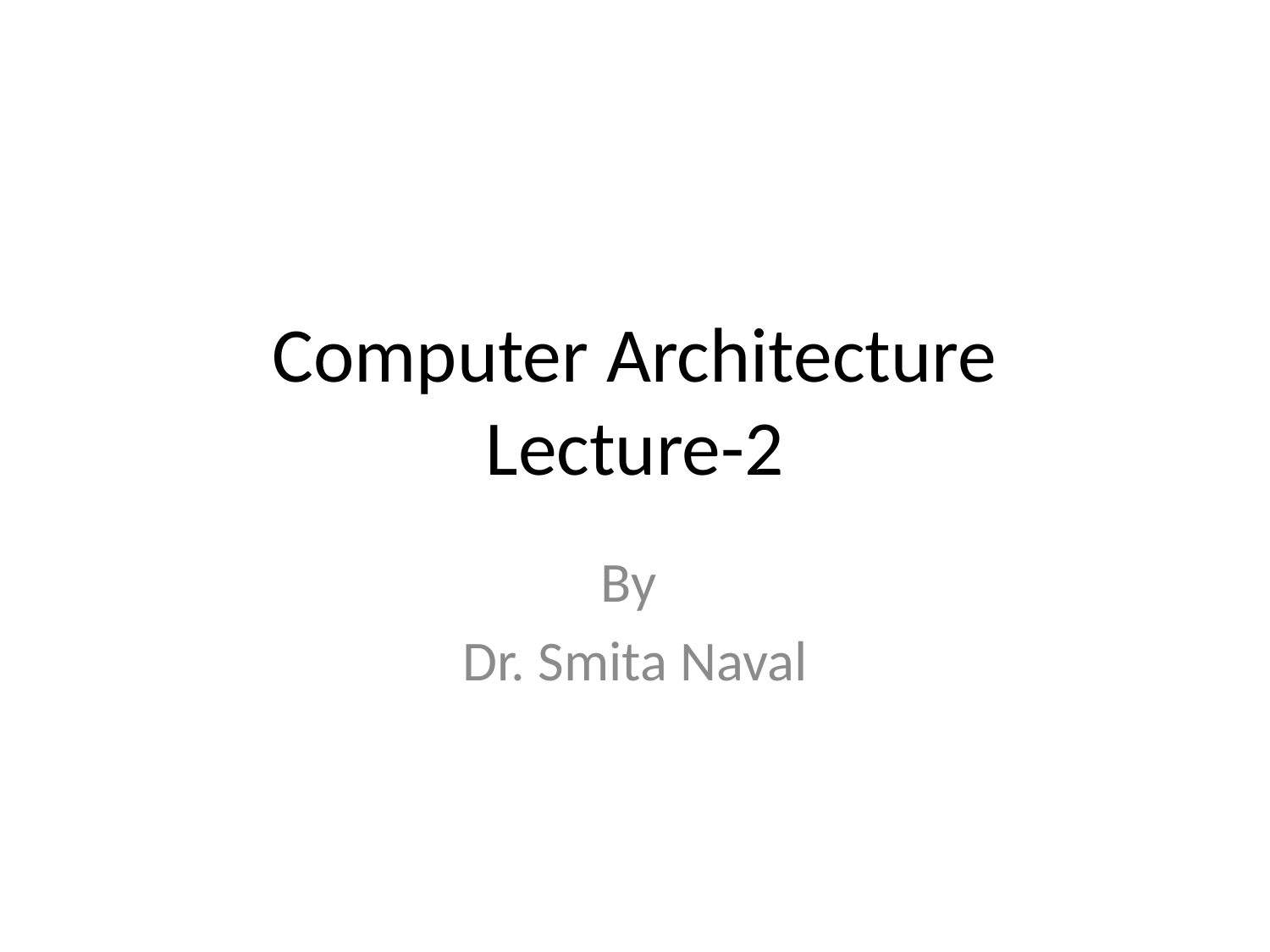

# Computer Architecture Lecture-2
By
Dr. Smita Naval